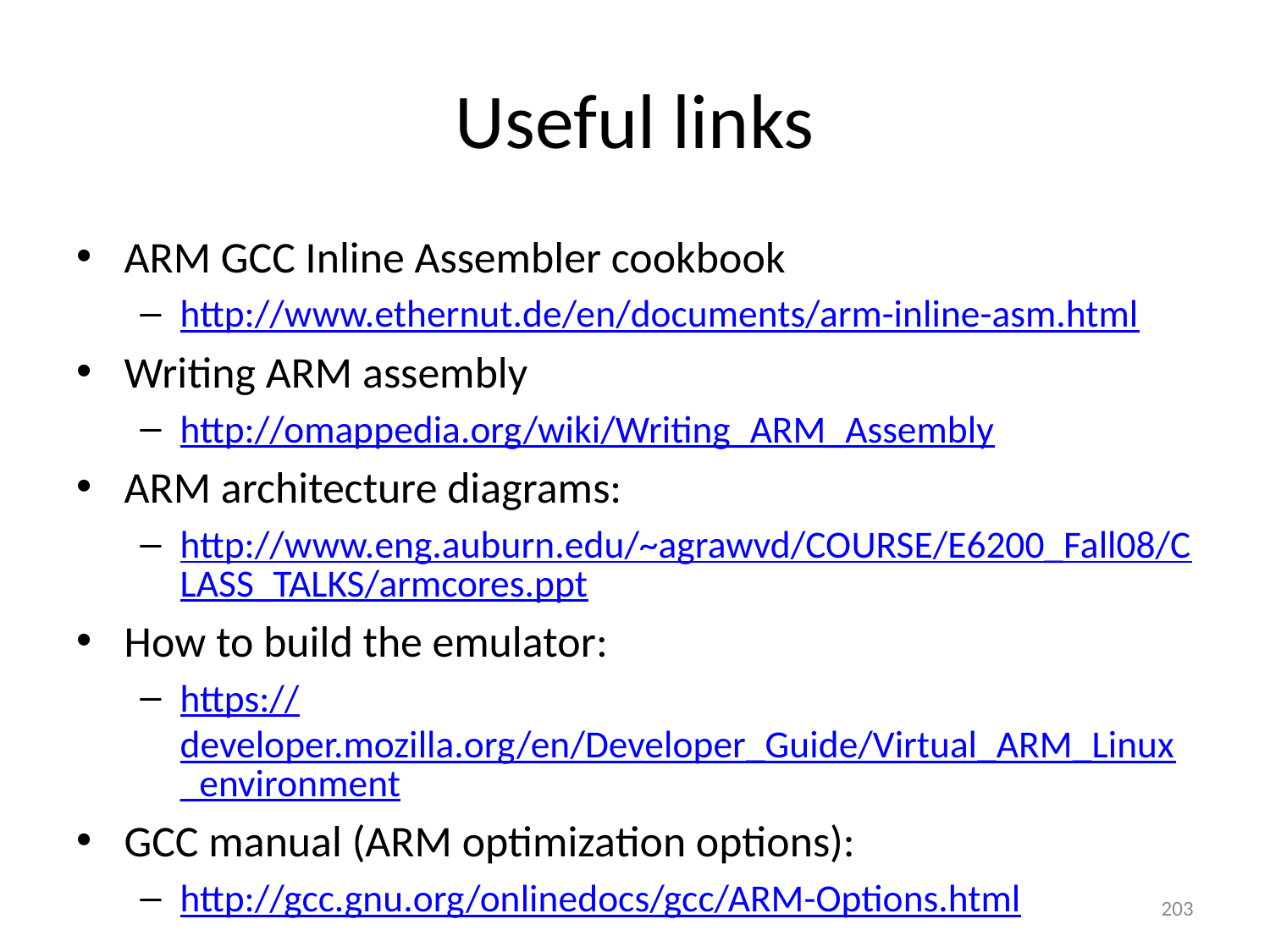

# Useful links
ARM GCC Inline Assembler cookbook
http://www.ethernut.de/en/documents/arm-inline-asm.html
Writing ARM assembly
http://omappedia.org/wiki/Writing_ARM_Assembly
ARM architecture diagrams:
http://www.eng.auburn.edu/~agrawvd/COURSE/E6200_Fall08/CLASS_TALKS/armcores.ppt
How to build the emulator:
https://developer.mozilla.org/en/Developer_Guide/Virtual_ARM_Linux_environment
GCC manual (ARM optimization options):
http://gcc.gnu.org/onlinedocs/gcc/ARM-Options.html

203